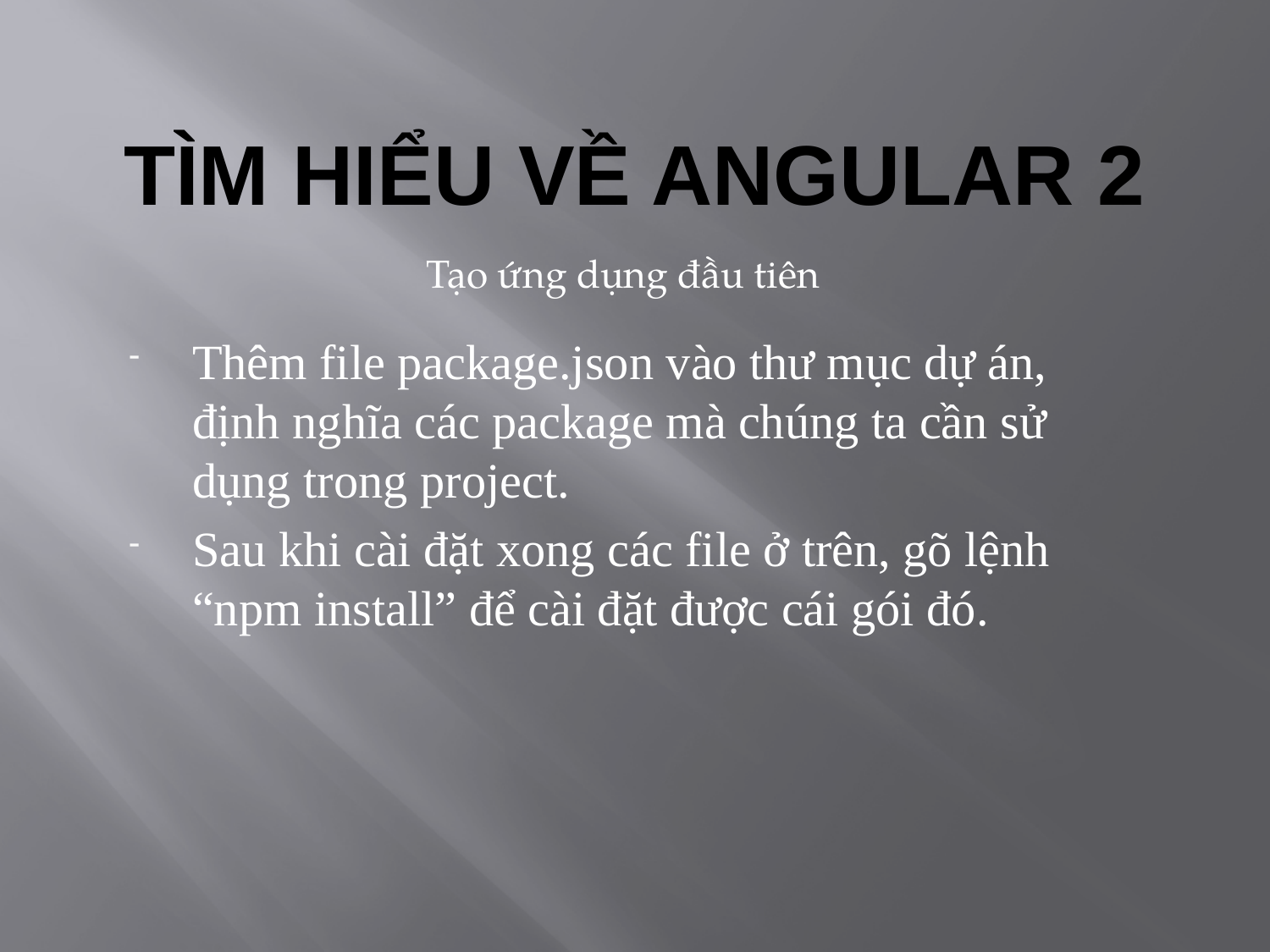

# Tìm hiểu về Angular 2
Tạo ứng dụng đầu tiên
Thêm file package.json vào thư mục dự án, định nghĩa các package mà chúng ta cần sử dụng trong project.
Sau khi cài đặt xong các file ở trên, gõ lệnh “npm install” để cài đặt được cái gói đó.